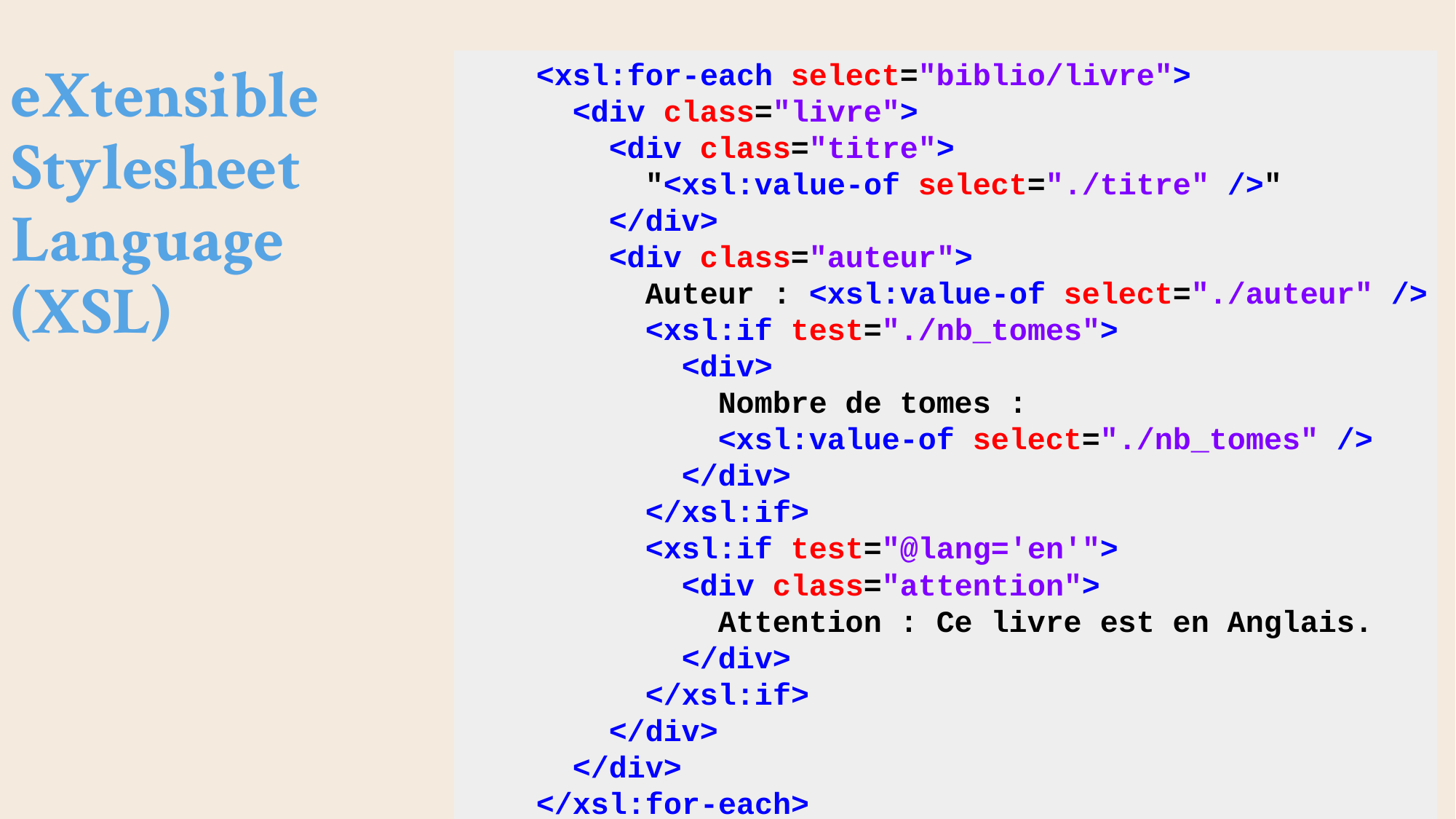

<xsl:for-each select="biblio/livre">
      <div class="livre">
        <div class="titre">
          "<xsl:value-of select="./titre" />"
        </div>
        <div class="auteur">
          Auteur : <xsl:value-of select="./auteur" />
          <xsl:if test="./nb_tomes">
            <div>
              Nombre de tomes :
              <xsl:value-of select="./nb_tomes" />
            </div>
          </xsl:if>
          <xsl:if test="@lang='en'">
            <div class="attention">
              Attention : Ce livre est en Anglais.
            </div>
          </xsl:if>
        </div>
      </div>
    </xsl:for-each>
eXtensible
Stylesheet
Language
(XSL)